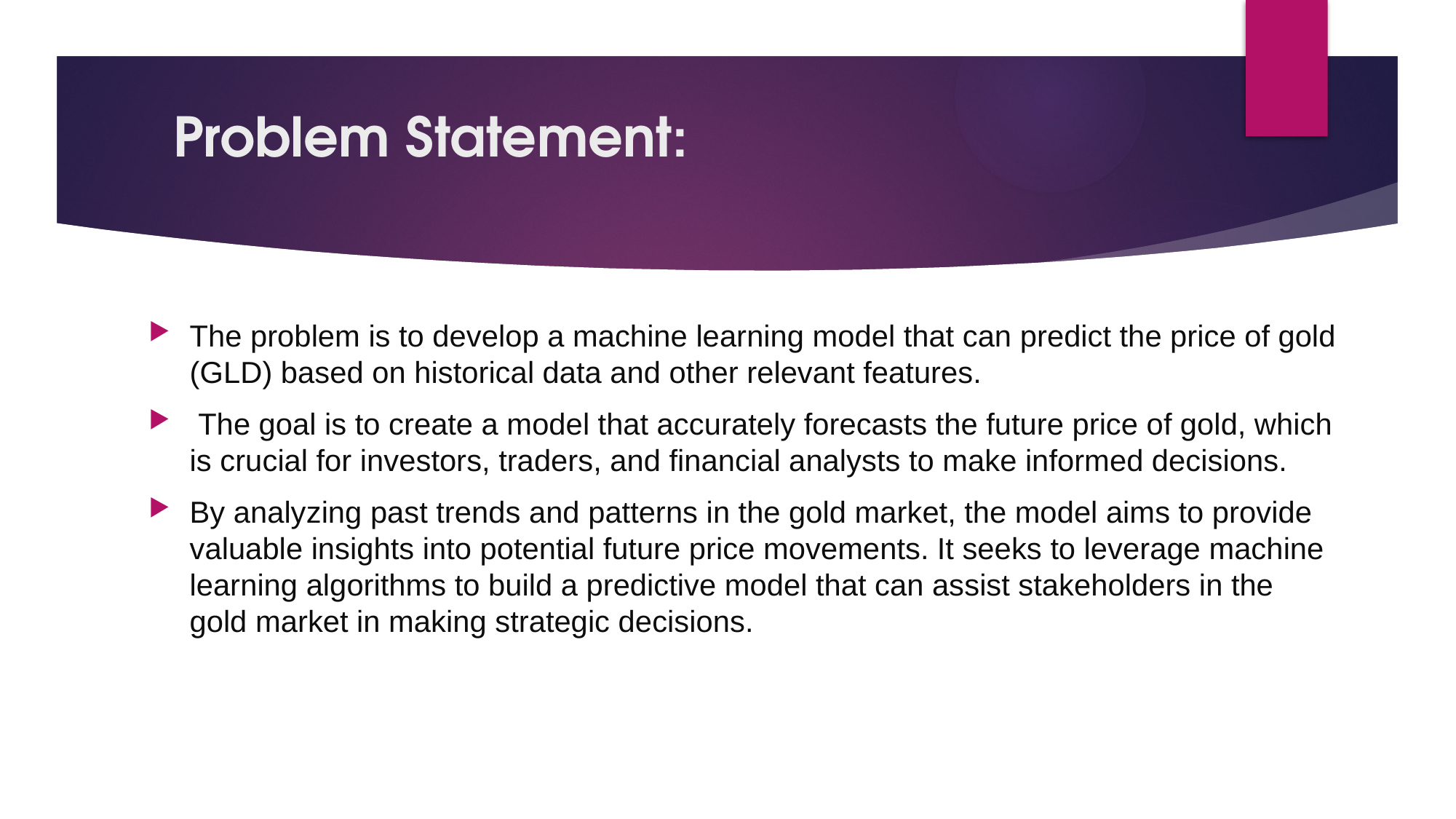

# Problem Statement:
The problem is to develop a machine learning model that can predict the price of gold (GLD) based on historical data and other relevant features.
 The goal is to create a model that accurately forecasts the future price of gold, which is crucial for investors, traders, and financial analysts to make informed decisions.
By analyzing past trends and patterns in the gold market, the model aims to provide valuable insights into potential future price movements. It seeks to leverage machine learning algorithms to build a predictive model that can assist stakeholders in the gold market in making strategic decisions.